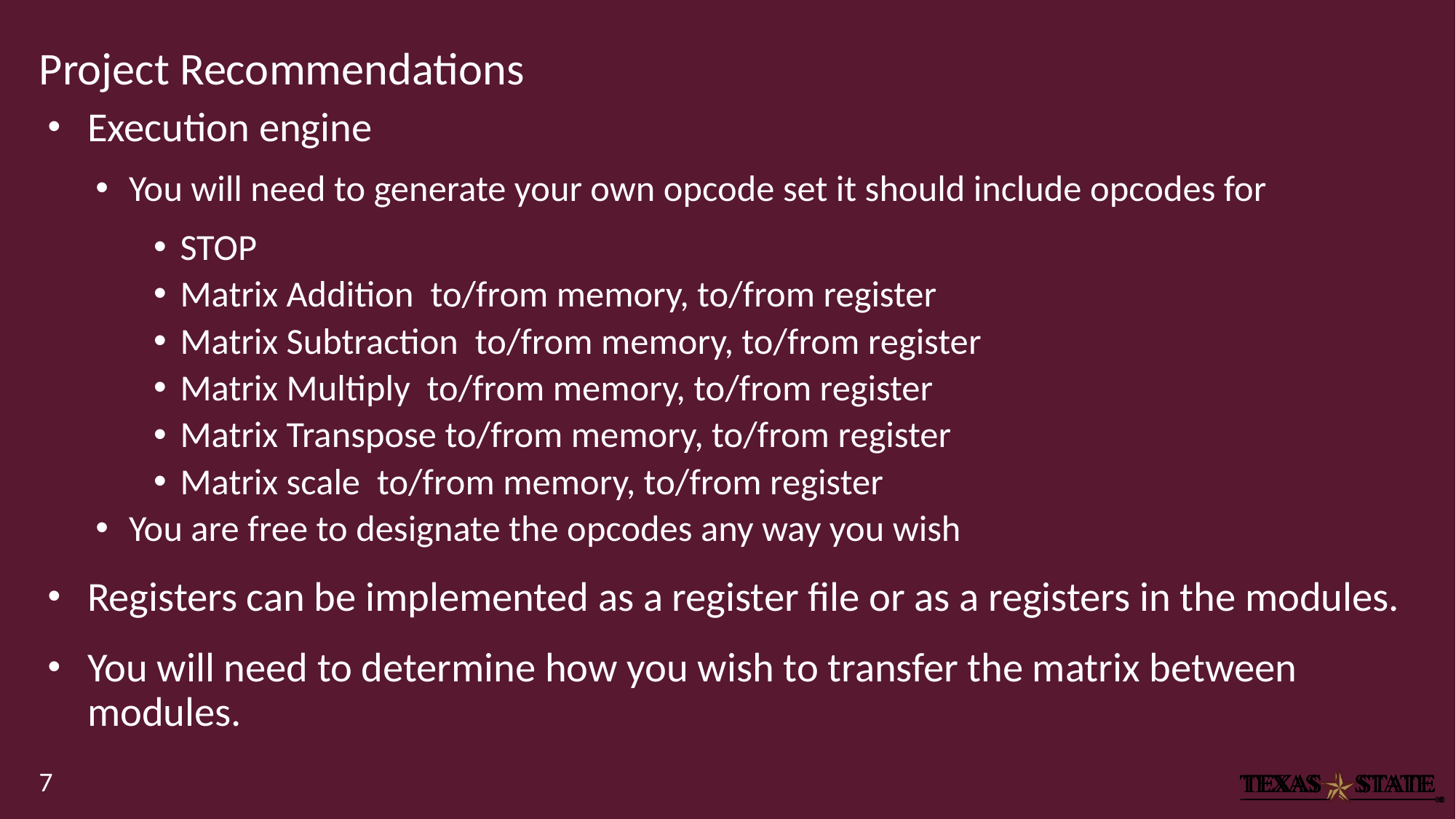

# Project Recommendations
Execution engine
You will need to generate your own opcode set it should include opcodes for
STOP
Matrix Addition  to/from memory, to/from register
Matrix Subtraction  to/from memory, to/from register
Matrix Multiply  to/from memory, to/from register
Matrix Transpose to/from memory, to/from register
Matrix scale  to/from memory, to/from register
You are free to designate the opcodes any way you wish
Registers can be implemented as a register file or as a registers in the modules.
You will need to determine how you wish to transfer the matrix between modules.

7